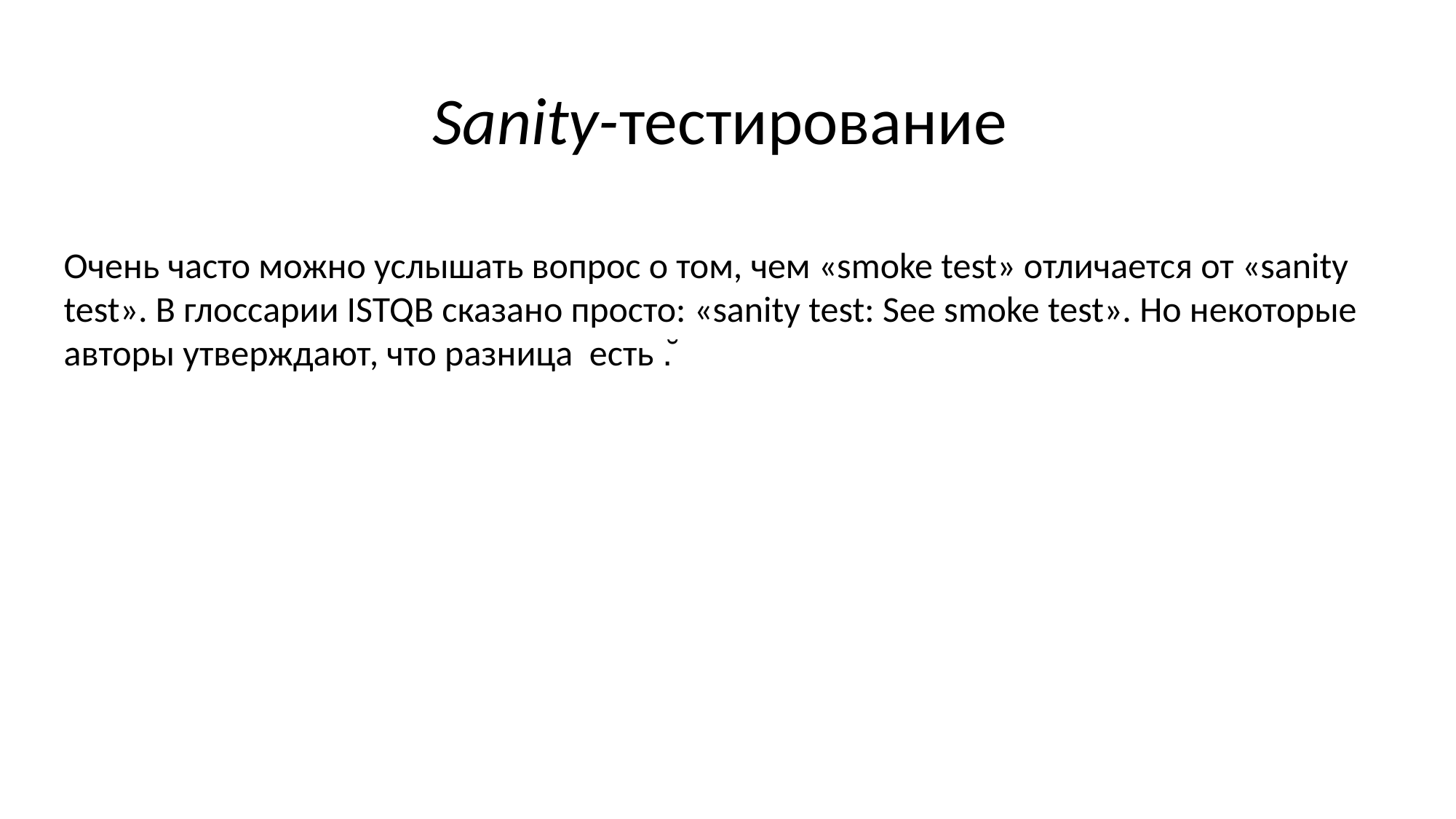

# Sanity-тестирование
Очень часто можно услышать вопрос о том, чем «smoke test» отличается от «sanity test». В глоссарии ISTQB сказано просто: «sanity test: See smoke test». Но некоторые авторы утверждают, что разница  есть .̆